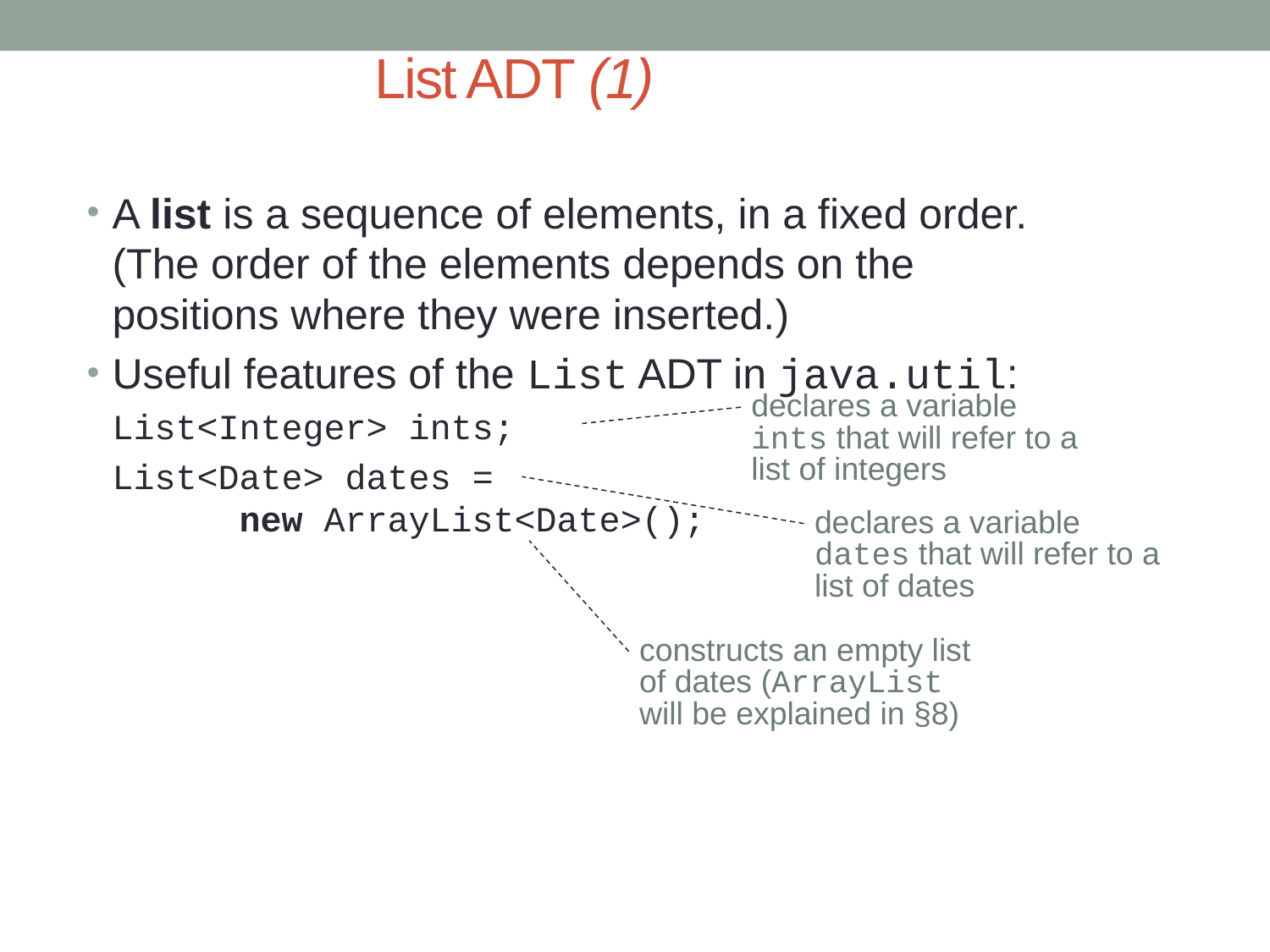

# List ADT (1)
A list is a sequence of elements, in a fixed order. (The order of the elements depends on the positions where they were inserted.)
Useful features of the List ADT in java.util:
	List<Integer> ints;
	List<Date> dates =
	new ArrayList<Date>();
declares a variable ints that will refer to a list of integers
declares a variable dates that will refer to a list of dates
constructs an empty list of dates (ArrayList will be explained in §8)